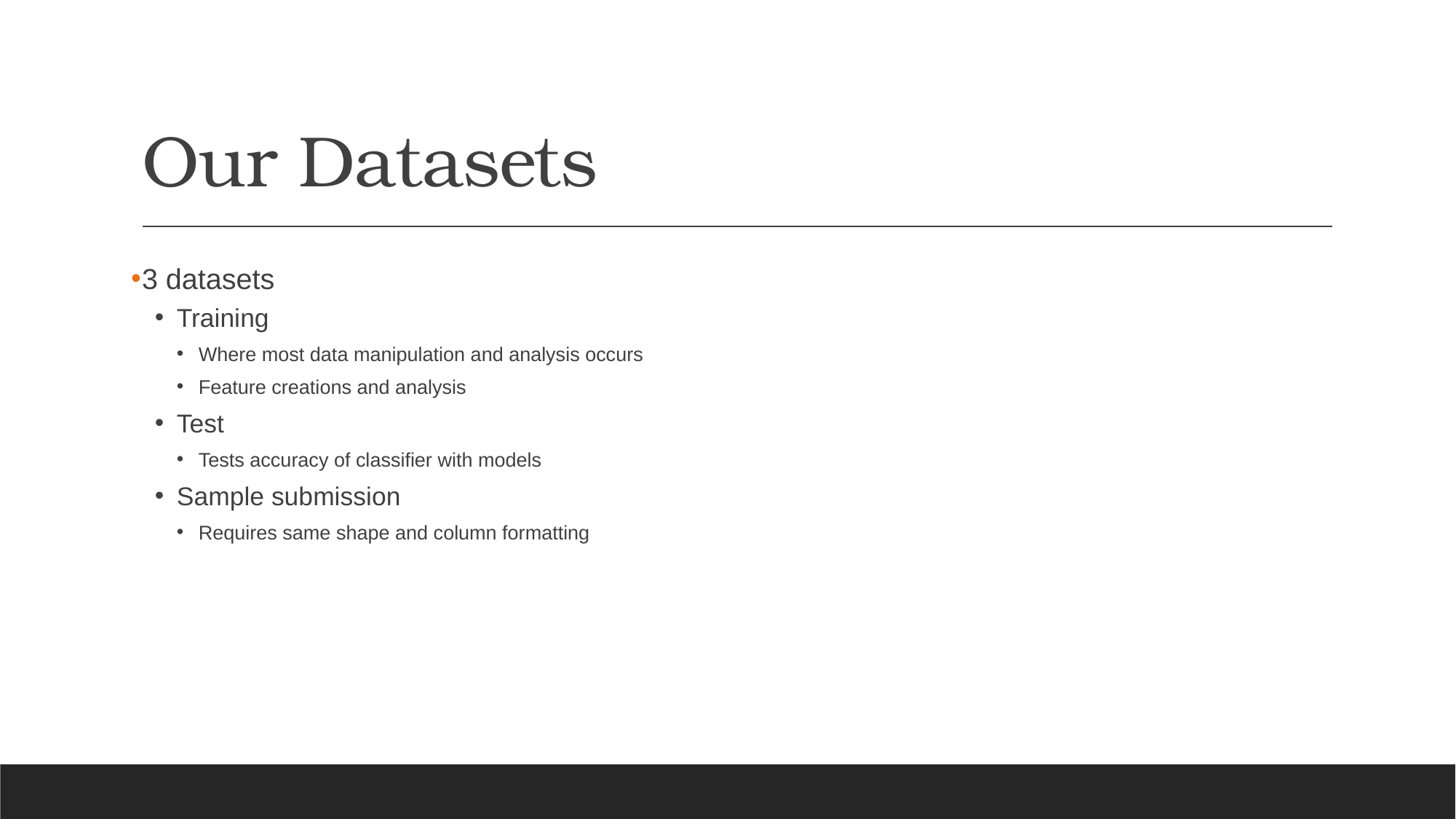

# Our Datasets
3 datasets
Training
Where most data manipulation and analysis occurs
Feature creations and analysis
Test
Tests accuracy of classifier with models
Sample submission
Requires same shape and column formatting